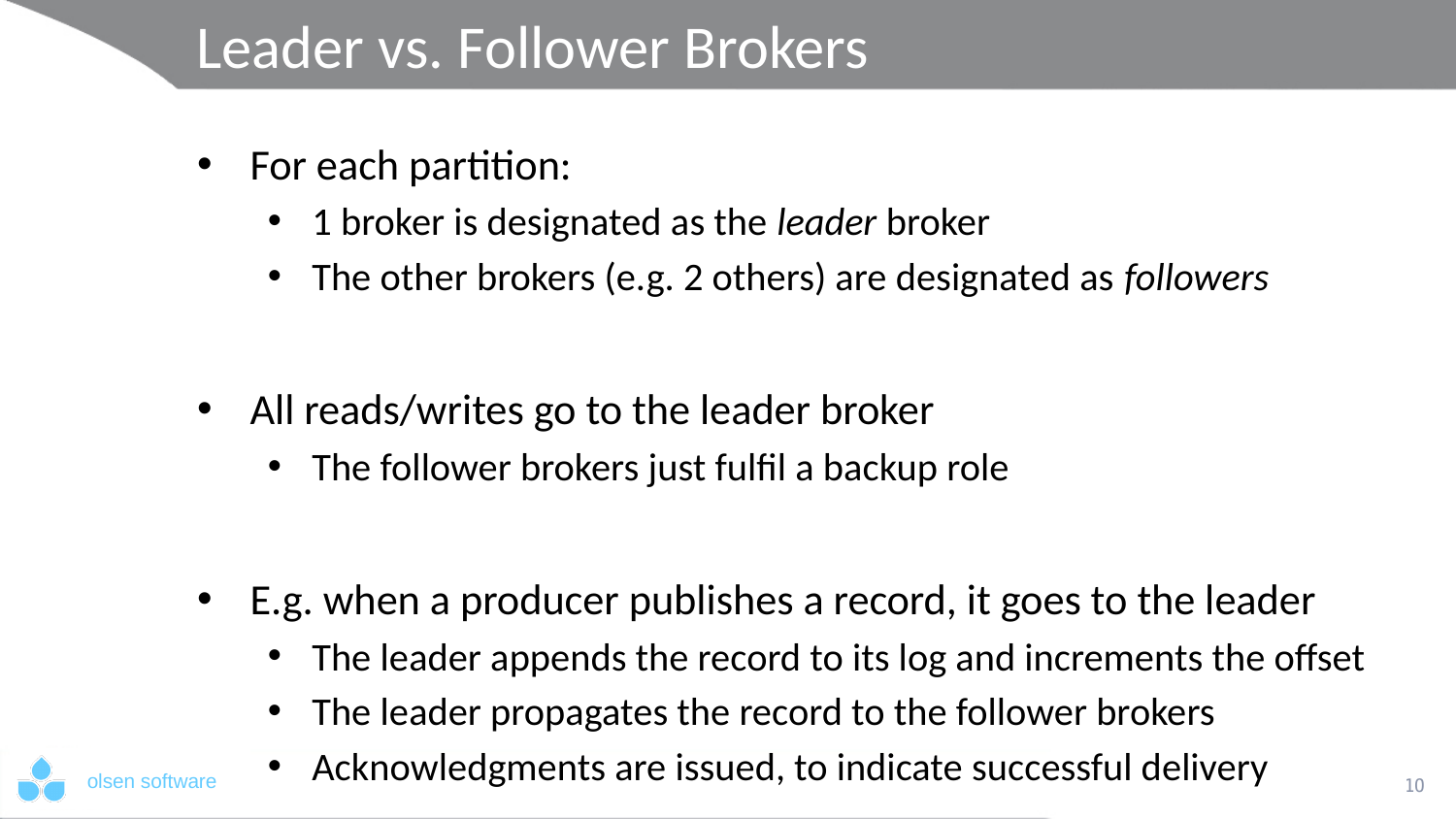

# Leader vs. Follower Brokers
For each partition:
1 broker is designated as the leader broker
The other brokers (e.g. 2 others) are designated as followers

All reads/writes go to the leader broker
The follower brokers just fulfil a backup role

E.g. when a producer publishes a record, it goes to the leader
The leader appends the record to its log and increments the offset
The leader propagates the record to the follower brokers
Acknowledgments are issued, to indicate successful delivery
10